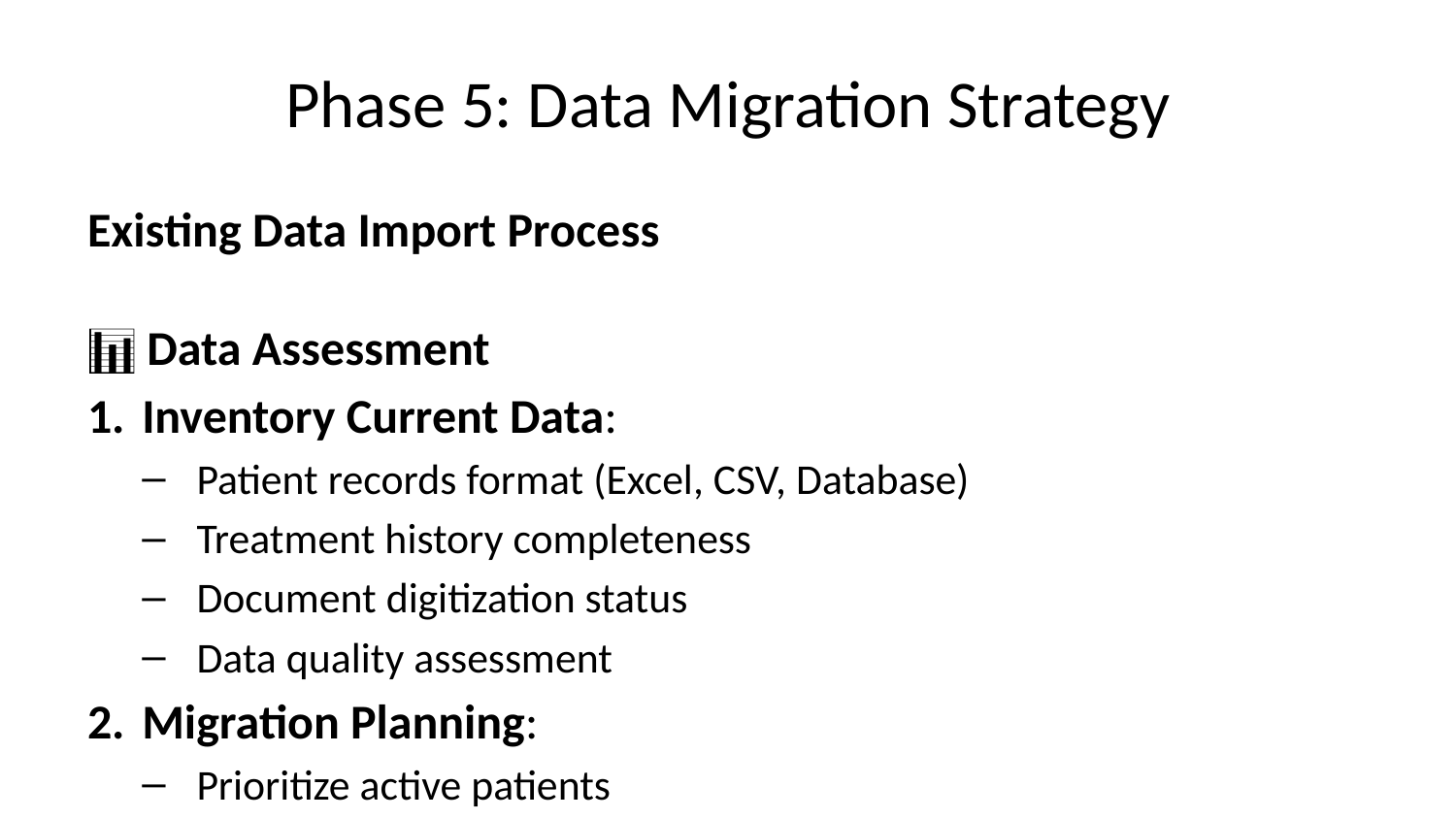

# Phase 5: Data Migration Strategy
Existing Data Import Process
📊 Data Assessment
Inventory Current Data:
Patient records format (Excel, CSV, Database)
Treatment history completeness
Document digitization status
Data quality assessment
Migration Planning:
Prioritize active patients
Historical data importance
Cleanup requirements
Timeline estimation
🔄 Migration Process
graph LR
    A[Data Export] --> B[Data Cleaning]
    B --> C[Format Conversion]
    C --> D[Test Import]
    D --> E[Validation]
    E --> F[Production Import]
    F --> G[Verification]
📋 Migration Checklist
☐ Export existing patient data
☐ Clean and standardize formats
☐ Convert to Santaan EMR format
☐ Test import with sample data
☐ Validate data integrity
☐ Schedule production migration
☐ Verify all data imported correctly
☐ Update staff on new patient IDs